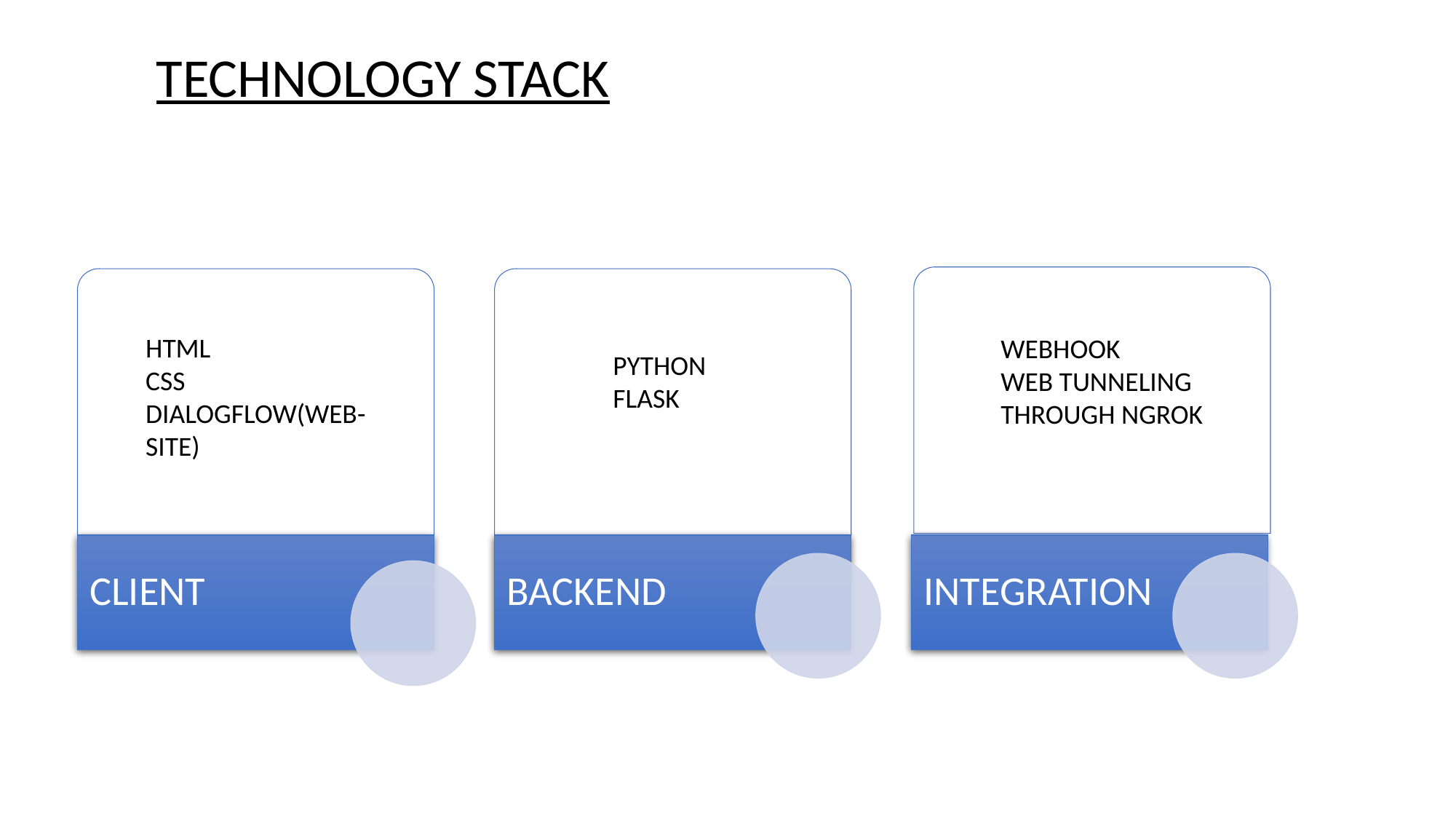

TECHNOLOGY STACK
CLIENT
BACKEND
INTEGRATION
HTML
CSS
DIALOGFLOW(WEB-SITE)
WEBHOOK
WEB TUNNELING
THROUGH NGROK
PYTHON
FLASK